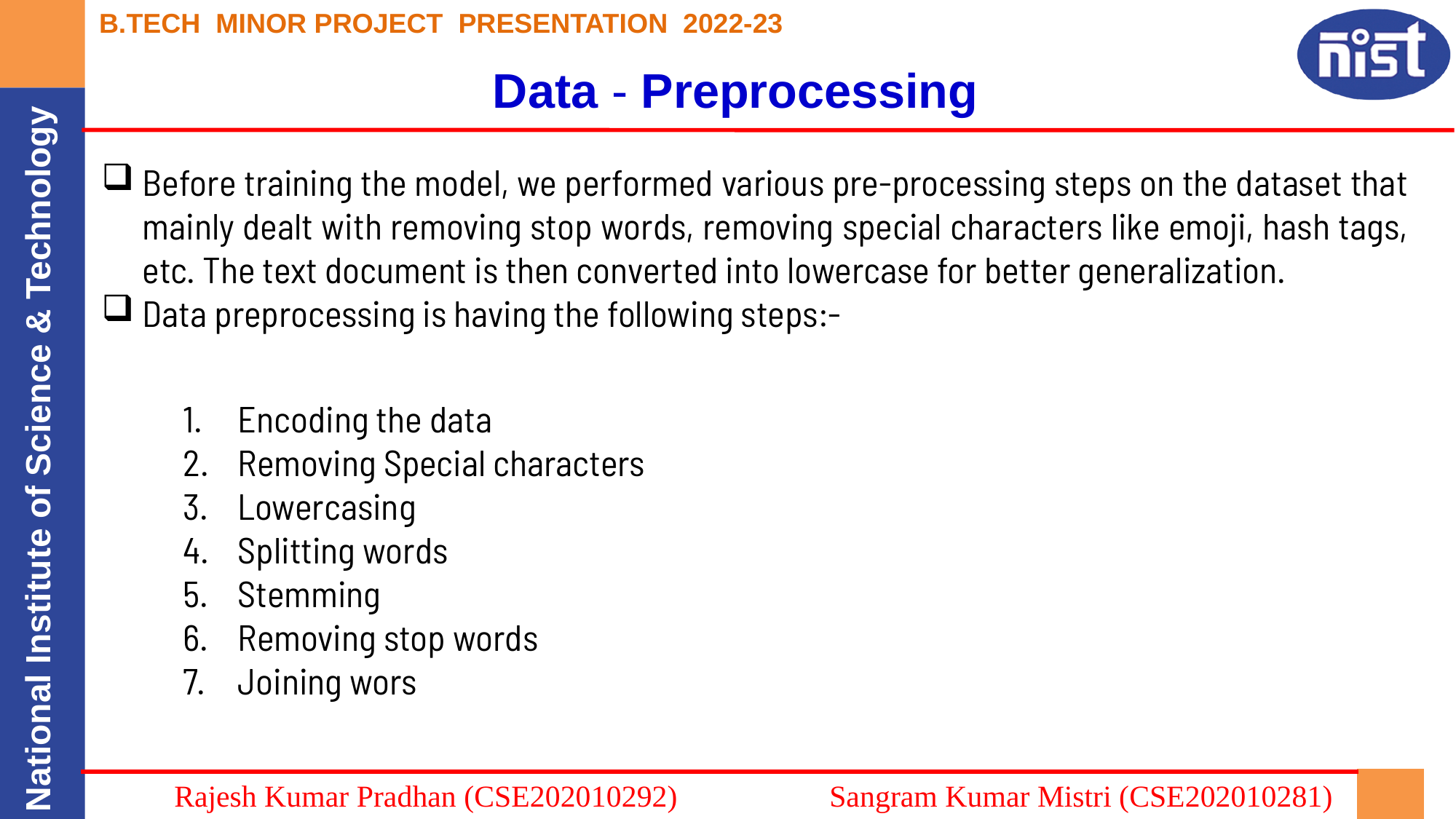

Data - Preprocessing
Before training the model, we performed various pre-processing steps on the dataset that mainly dealt with removing stop words, removing special characters like emoji, hash tags, etc. The text document is then converted into lowercase for better generalization.
Data preprocessing is having the following steps:-

Encoding the data
Removing Special characters
Lowercasing
Splitting words
Stemming
Removing stop words
Joining wors

Rajesh Kumar Pradhan (CSE202010292)		Sangram Kumar Mistri (CSE202010281)